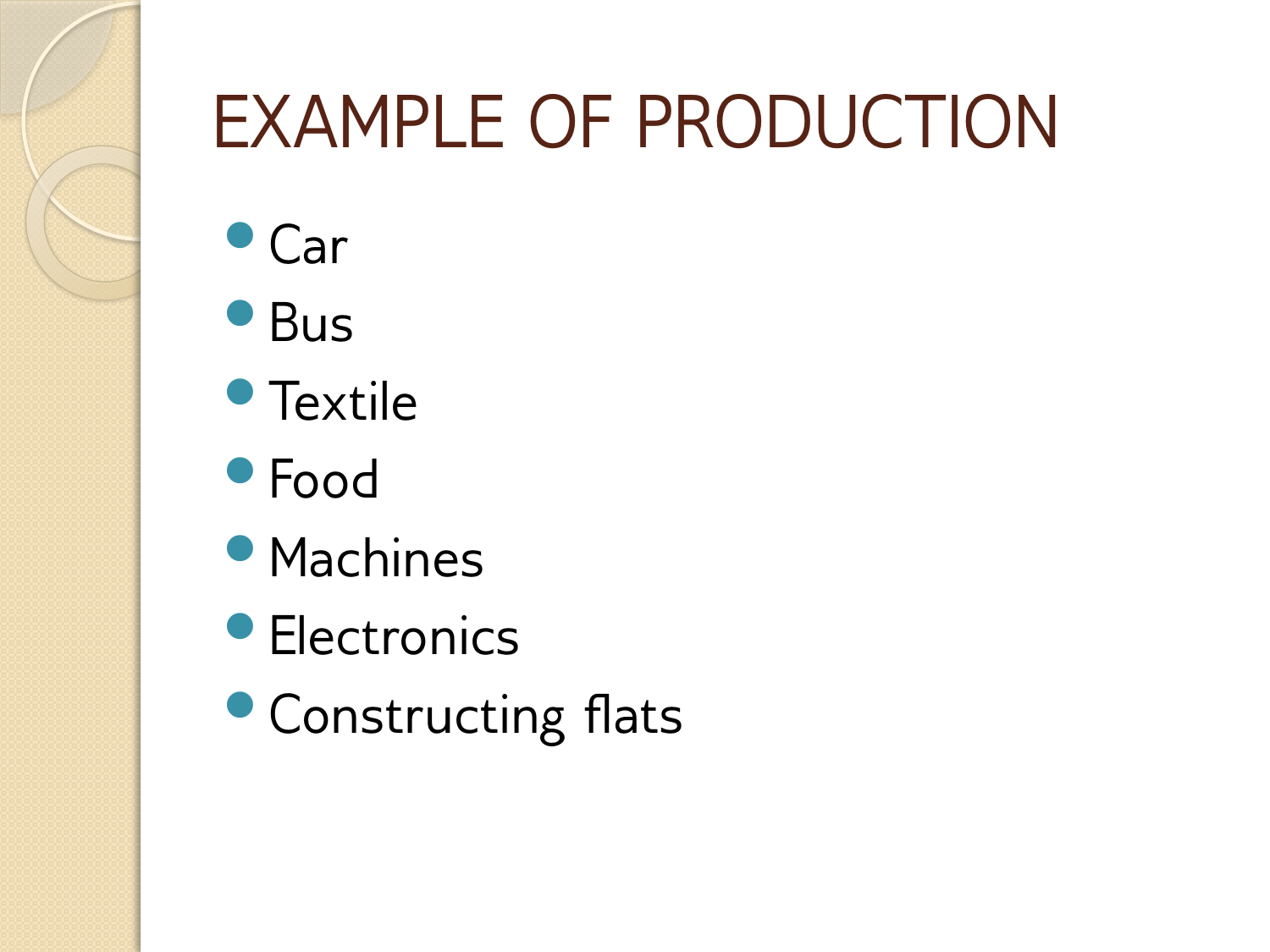

# EXAMPLE OF PRODUCTION
Car
Bus
Textile
Food
Machines
Electronics
Constructing flats